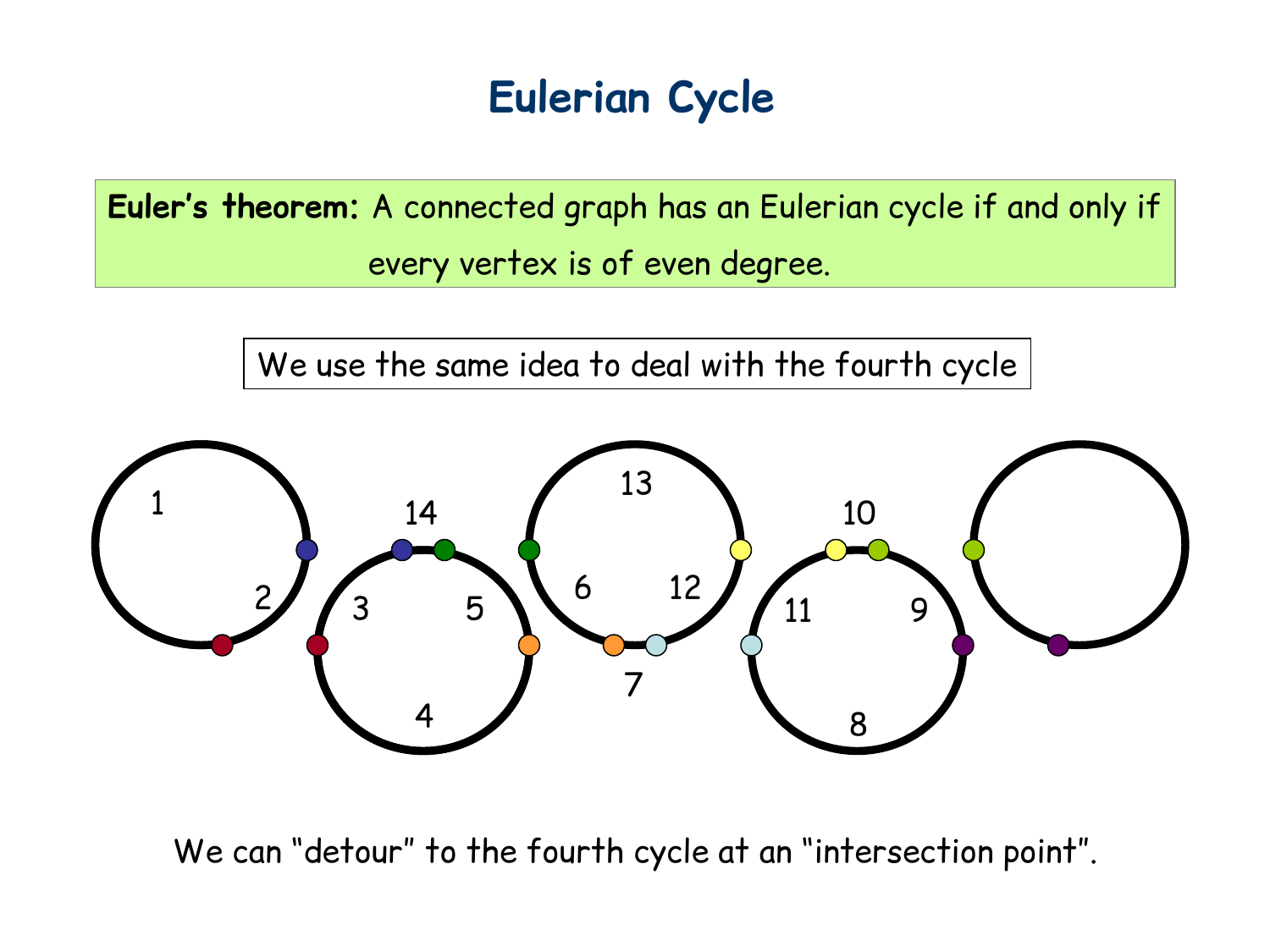

Eulerian Cycle
Euler’s theorem: A connected graph has an Eulerian cycle if and only if
	              every vertex is of even degree.
We use the same idea to deal with the fourth cycle

13
1
14
10

6
12
2
3
5
11
9

7
4
8
We can “detour” to the fourth cycle at an “intersection point”.